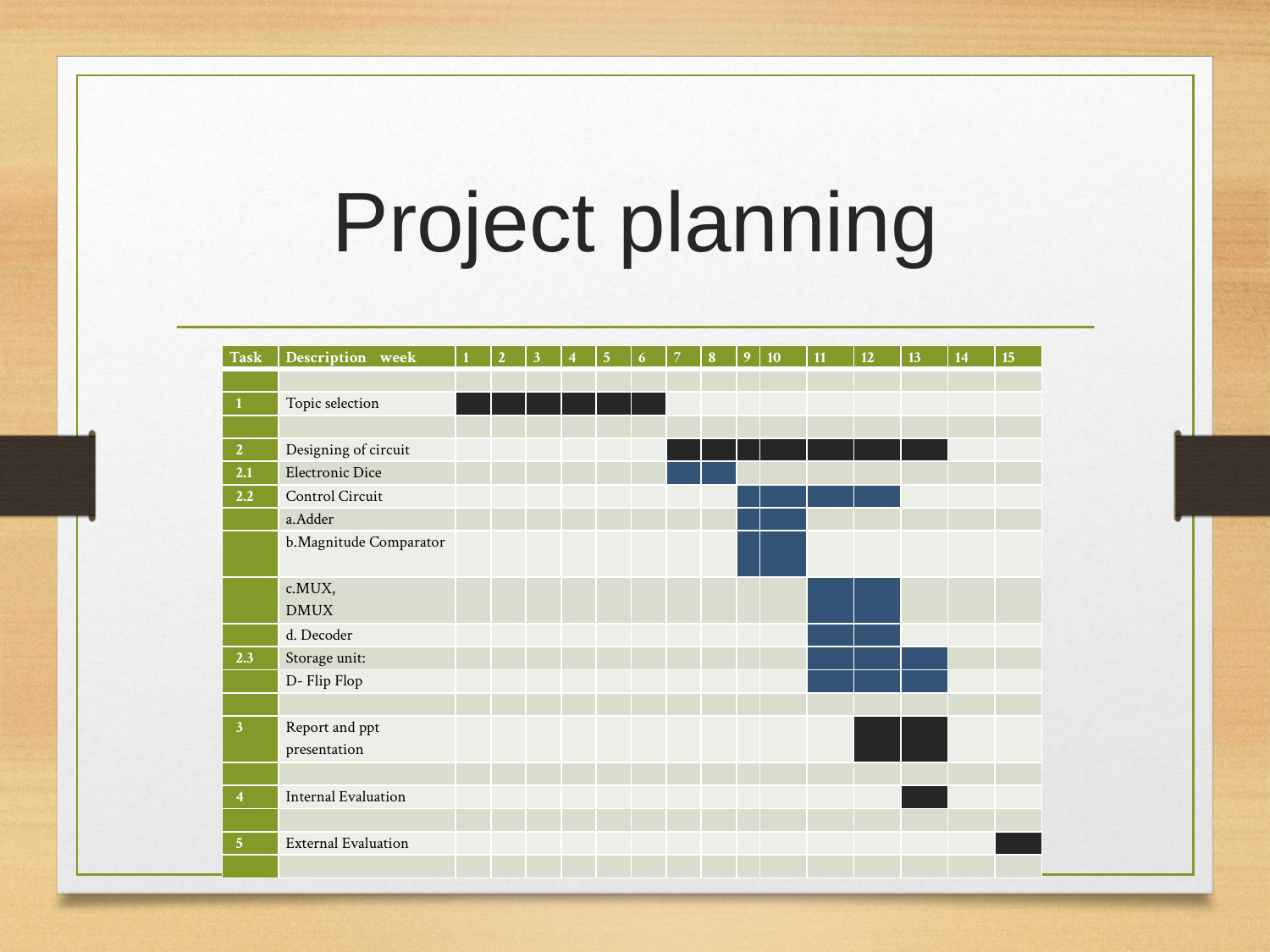

# Project planning
| Task | Description week | 1 | 2 | 3 | 4 | 5 | 6 | 7 | 8 | 9 | 10 | 11 | 12 | 13 | 14 | 15 |
| --- | --- | --- | --- | --- | --- | --- | --- | --- | --- | --- | --- | --- | --- | --- | --- | --- |
|  |  |  |  |  |  |  |  |  |  |  |  |  |  |  |  |  |
| 1 | Topic selection |  |  |  |  |  |  |  |  |  |  |  |  |  |  |  |
|  |  |  |  |  |  |  |  |  |  |  |  |  |  |  |  |  |
| 2 | Designing of circuit |  |  |  |  |  |  |  |  |  |  |  |  |  |  |  |
| 2.1 | Electronic Dice |  |  |  |  |  |  |  |  |  |  |  |  |  |  |  |
| 2.2 | Control Circuit |  |  |  |  |  |  |  |  |  |  |  |  |  |  |  |
|  | a.Adder |  |  |  |  |  |  |  |  |  |  |  |  |  |  |  |
|  | b.Magnitude Comparator |  |  |  |  |  |  |  |  |  |  |  |  |  |  |  |
|  | c.MUX, DMUX |  |  |  |  |  |  |  |  |  |  |  |  |  |  |  |
|  | d. Decoder |  |  |  |  |  |  |  |  |  |  |  |  |  |  |  |
| 2.3 | Storage unit: |  |  |  |  |  |  |  |  |  |  |  |  |  |  |  |
|  | D- Flip Flop |  |  |  |  |  |  |  |  |  |  |  |  |  |  |  |
|  |  |  |  |  |  |  |  |  |  |  |  |  |  |  |  |  |
| 3 | Report and ppt presentation |  |  |  |  |  |  |  |  |  |  |  |  |  |  |  |
|  |  |  |  |  |  |  |  |  |  |  |  |  |  |  |  |  |
| 4 | Internal Evaluation |  |  |  |  |  |  |  |  |  |  |  |  |  |  |  |
|  |  |  |  |  |  |  |  |  |  |  |  |  |  |  |  |  |
| 5 | External Evaluation |  |  |  |  |  |  |  |  |  |  |  |  |  |  |  |
|  |  |  |  |  |  |  |  |  |  |  |  |  |  |  |  |  |
1/1/2020